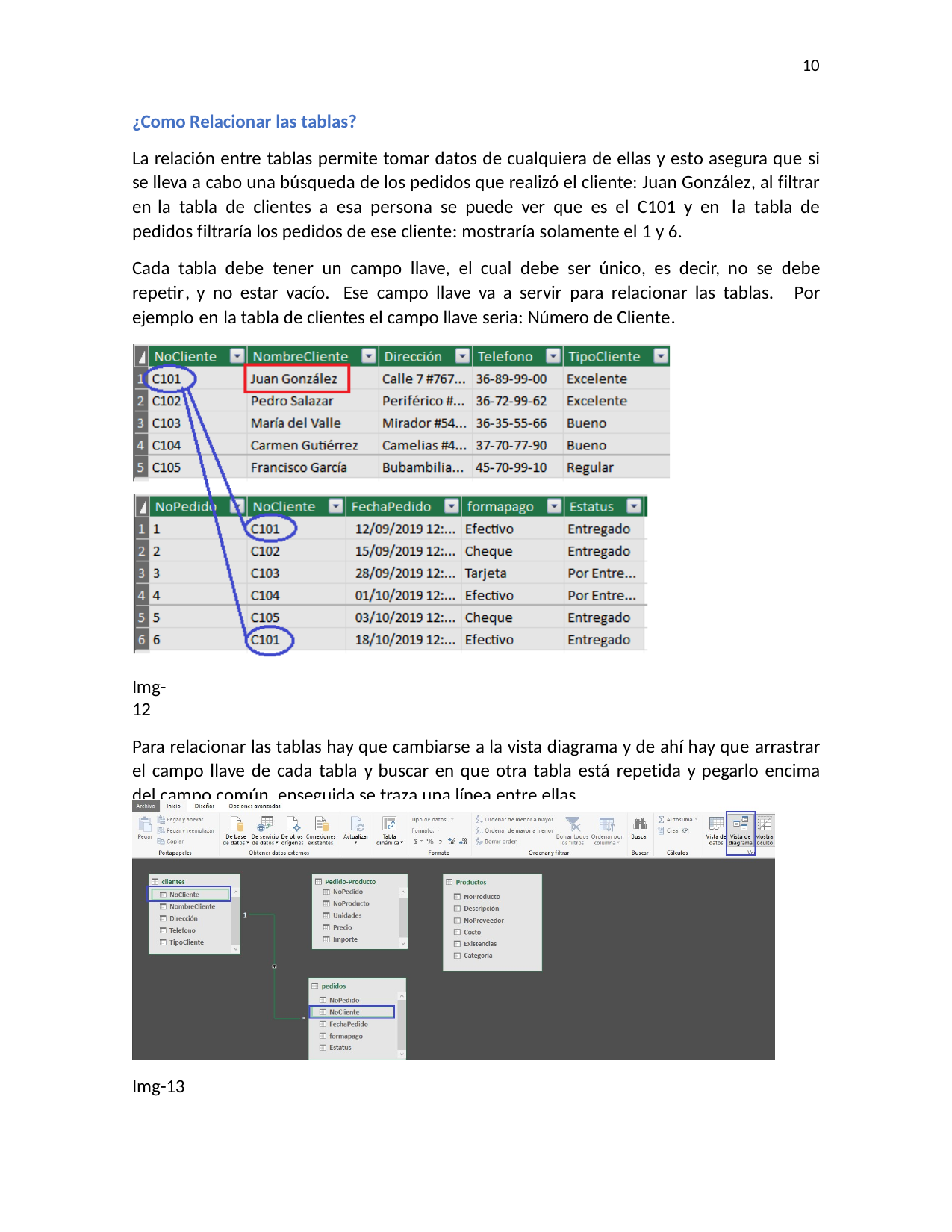

10

¿Como Relacionar las tablas?

La relación entre tablas permite tomar datos de cualquiera de ellas y esto asegura que si se lleva a cabo una búsqueda de los pedidos que realizó el cliente: Juan González, al filtrar en la tabla de clientes a esa persona se puede ver que es el C101 y en  la tabla de pedidos filtraría los pedidos de ese cliente: mostraría solamente el 1 y 6.

Cada tabla debe tener un campo llave, el cual debe ser único, es decir, no se debe repetir, y no estar vacío.  Ese campo llave va a servir para relacionar las tablas.   Por ejemplo en la tabla de clientes el campo llave seria: Número de Cliente.

Img-12

Para relacionar las tablas hay que cambiarse a la vista diagrama y de ahí hay que arrastrar el campo llave de cada tabla y buscar en que otra tabla está repetida y pegarlo encima del campo común, enseguida se traza una línea entre ellas.

Img-13